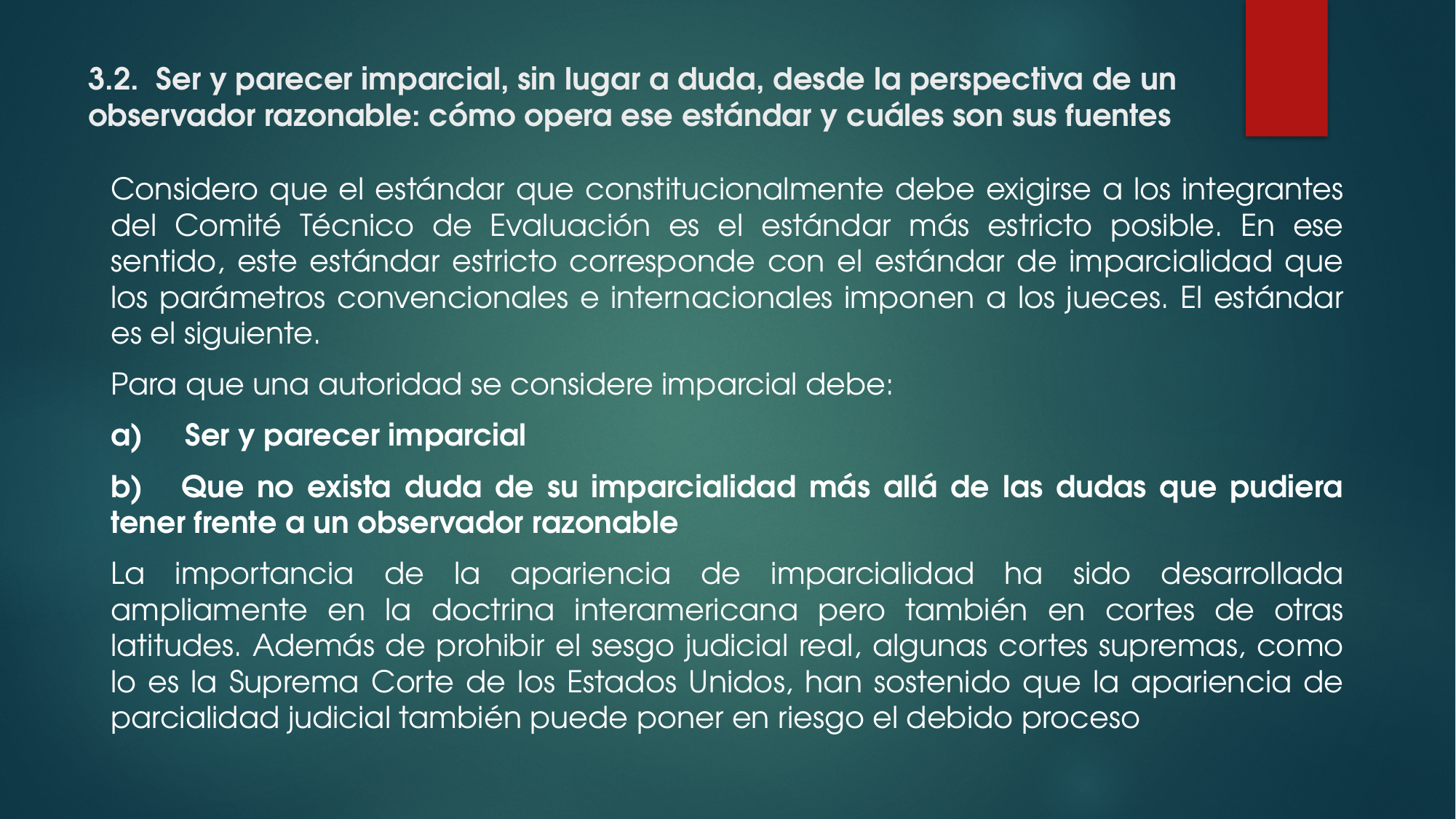

# 3.2.  Ser y parecer imparcial, sin lugar a duda, desde la perspectiva de un observador razonable: cómo opera ese estándar y cuáles son sus fuentes
Considero que el estándar que constitucionalmente debe exigirse a los integrantes del Comité Técnico de Evaluación es el estándar más estricto posible. En ese sentido, este estándar estricto corresponde con el estándar de imparcialidad que los parámetros convencionales e internacionales imponen a los jueces. El estándar es el siguiente.
Para que una autoridad se considere imparcial debe:
a)     Ser y parecer imparcial
b)    Que no exista duda de su imparcialidad más allá de las dudas que pudiera tener frente a un observador razonable
La importancia de la apariencia de imparcialidad ha sido desarrollada ampliamente en la doctrina interamericana pero también en cortes de otras latitudes. Además de prohibir el sesgo judicial real, algunas cortes supremas, como lo es la Suprema Corte de los Estados Unidos, han sostenido que la apariencia de parcialidad judicial también puede poner en riesgo el debido proceso